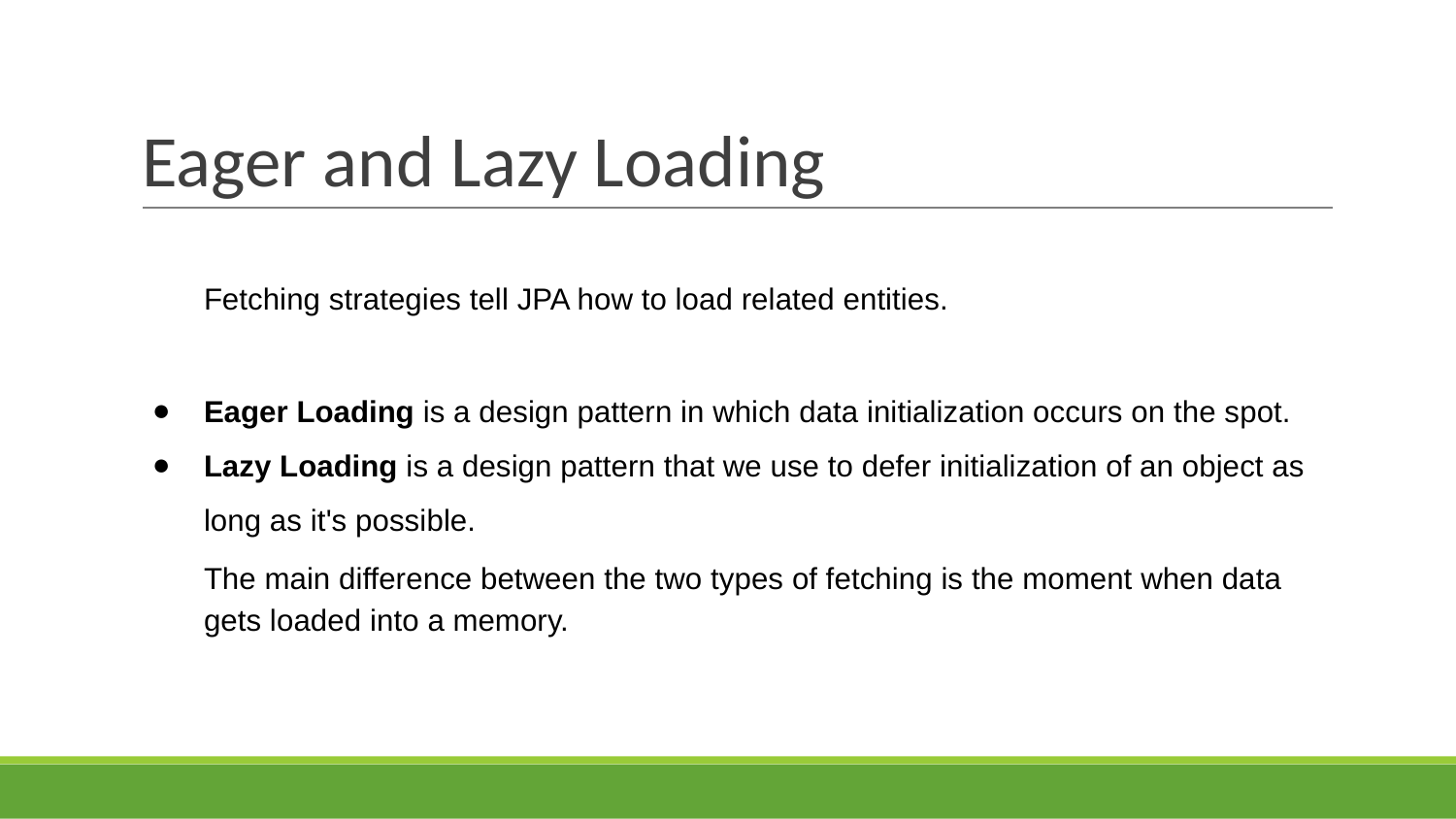

# Eager and Lazy Loading

Fetching strategies tell JPA how to load related entities.
Eager Loading is a design pattern in which data initialization occurs on the spot.
Lazy Loading is a design pattern that we use to defer initialization of an object as long as it's possible.
The main difference between the two types of fetching is the moment when data gets loaded into a memory.